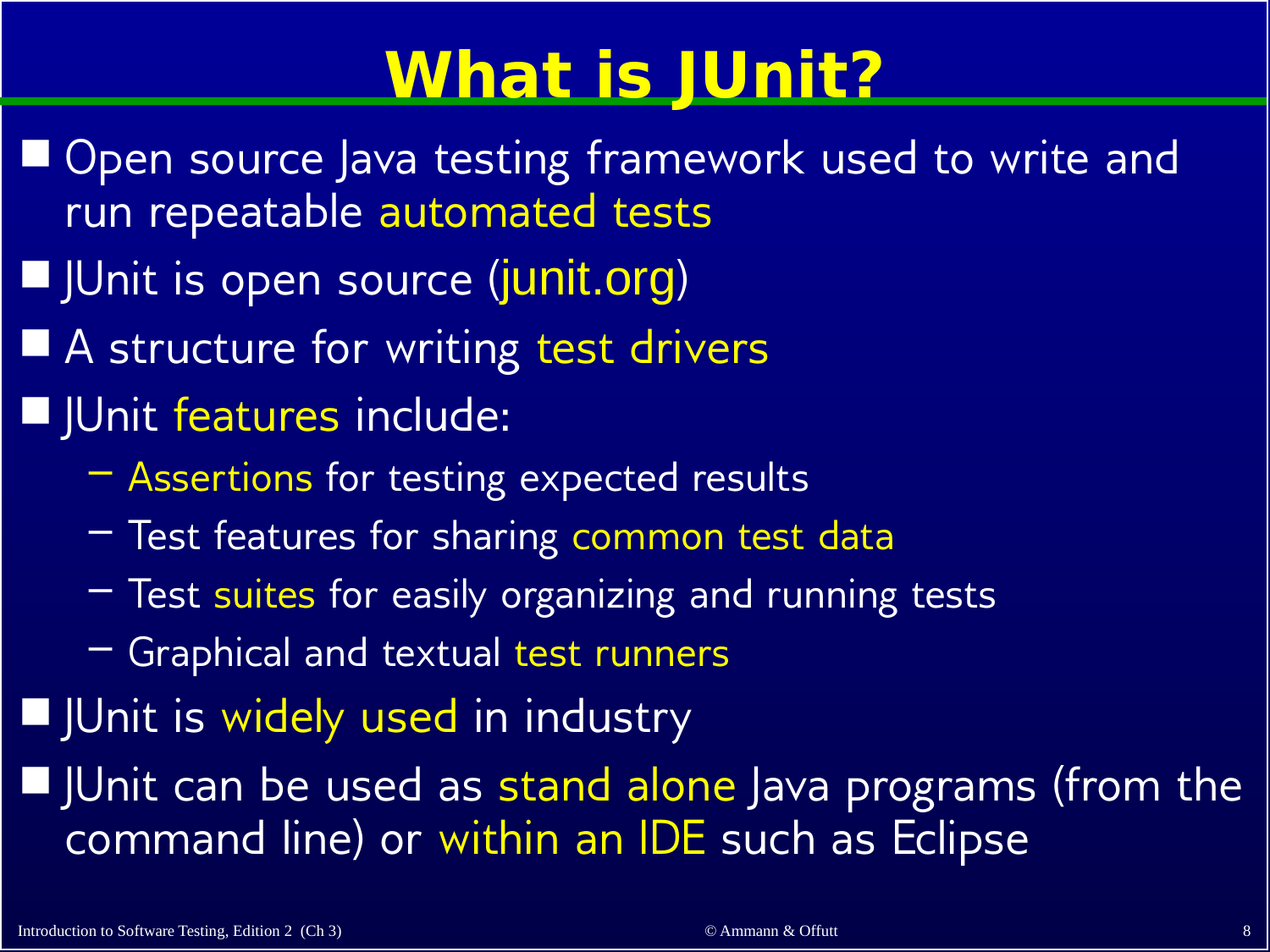

# What is JUnit?
Open source Java testing framework used to write and run repeatable automated tests
JUnit is open source (junit.org)
A structure for writing test drivers
JUnit features include:
Assertions for testing expected results
Test features for sharing common test data
Test suites for easily organizing and running tests
Graphical and textual test runners
JUnit is widely used in industry
JUnit can be used as stand alone Java programs (from the command line) or within an IDE such as Eclipse
8
© Ammann & Offutt
Introduction to Software Testing, Edition 2  (Ch 3)